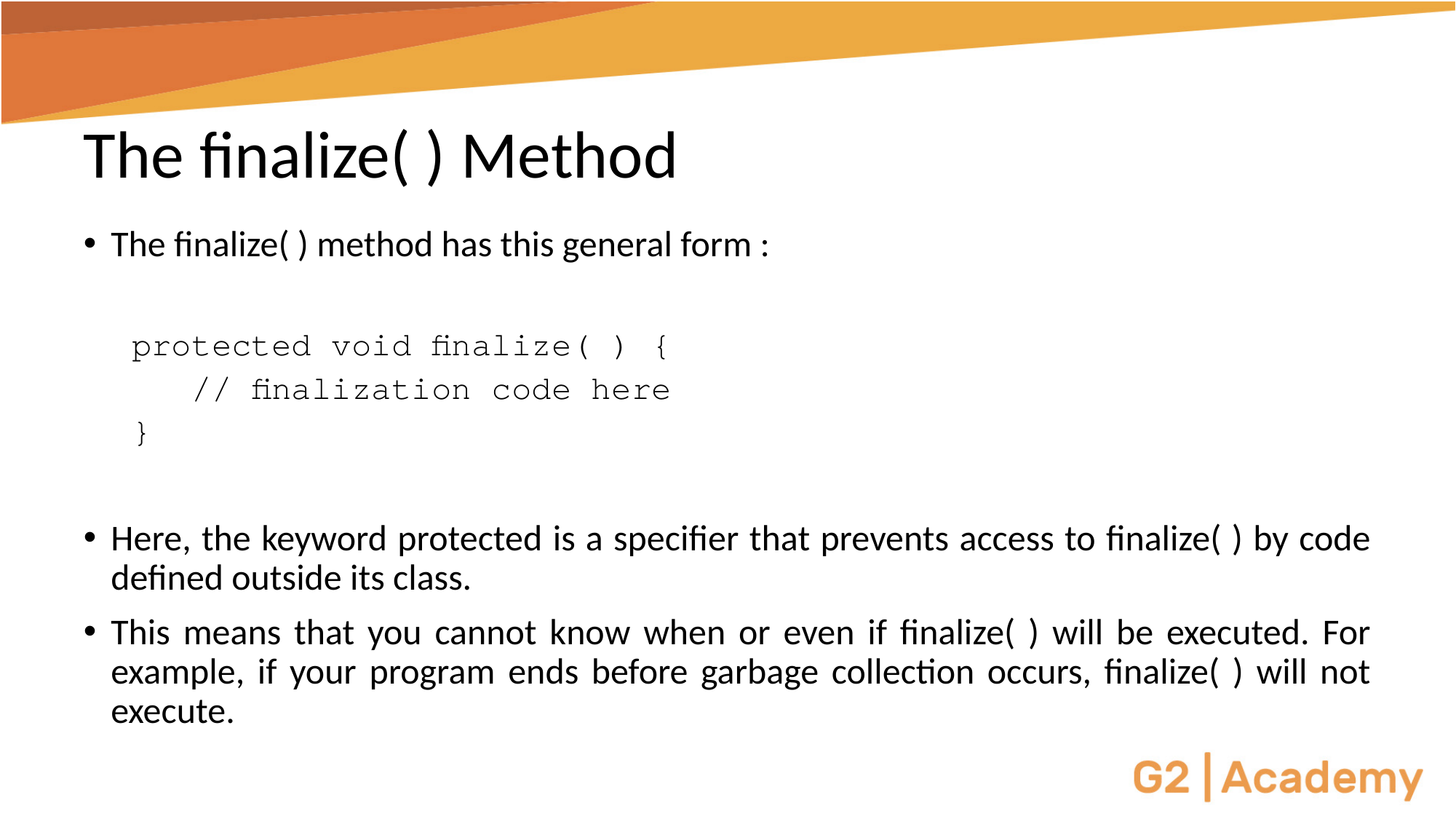

# The finalize( ) Method
The finalize( ) method has this general form :

protected void finalize( ) {
   // finalization code here
}

Here, the keyword protected is a specifier that prevents access to finalize( ) by code defined outside its class.
This means that you cannot know when or even if finalize( ) will be executed. For example, if your program ends before garbage collection occurs, finalize( ) will not execute.